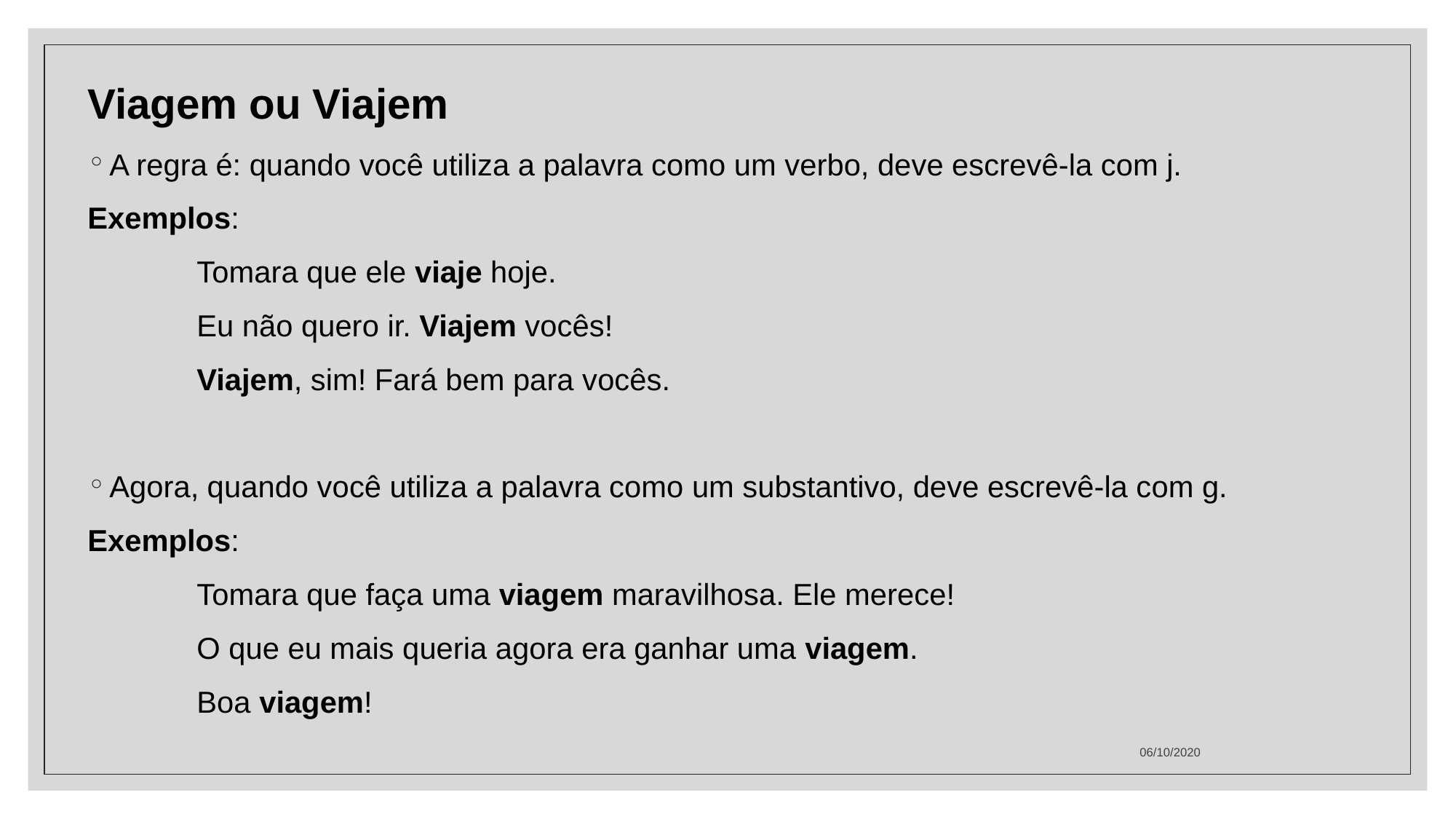

Viagem ou Viajem
A regra é: quando você utiliza a palavra como um verbo, deve escrevê-la com j.
Exemplos:
	Tomara que ele viaje hoje.
	Eu não quero ir. Viajem vocês!
	Viajem, sim! Fará bem para vocês.

Agora, quando você utiliza a palavra como um substantivo, deve escrevê-la com g.
Exemplos:
	Tomara que faça uma viagem maravilhosa. Ele merece!
	O que eu mais queria agora era ganhar uma viagem.
	Boa viagem!

06/10/2020